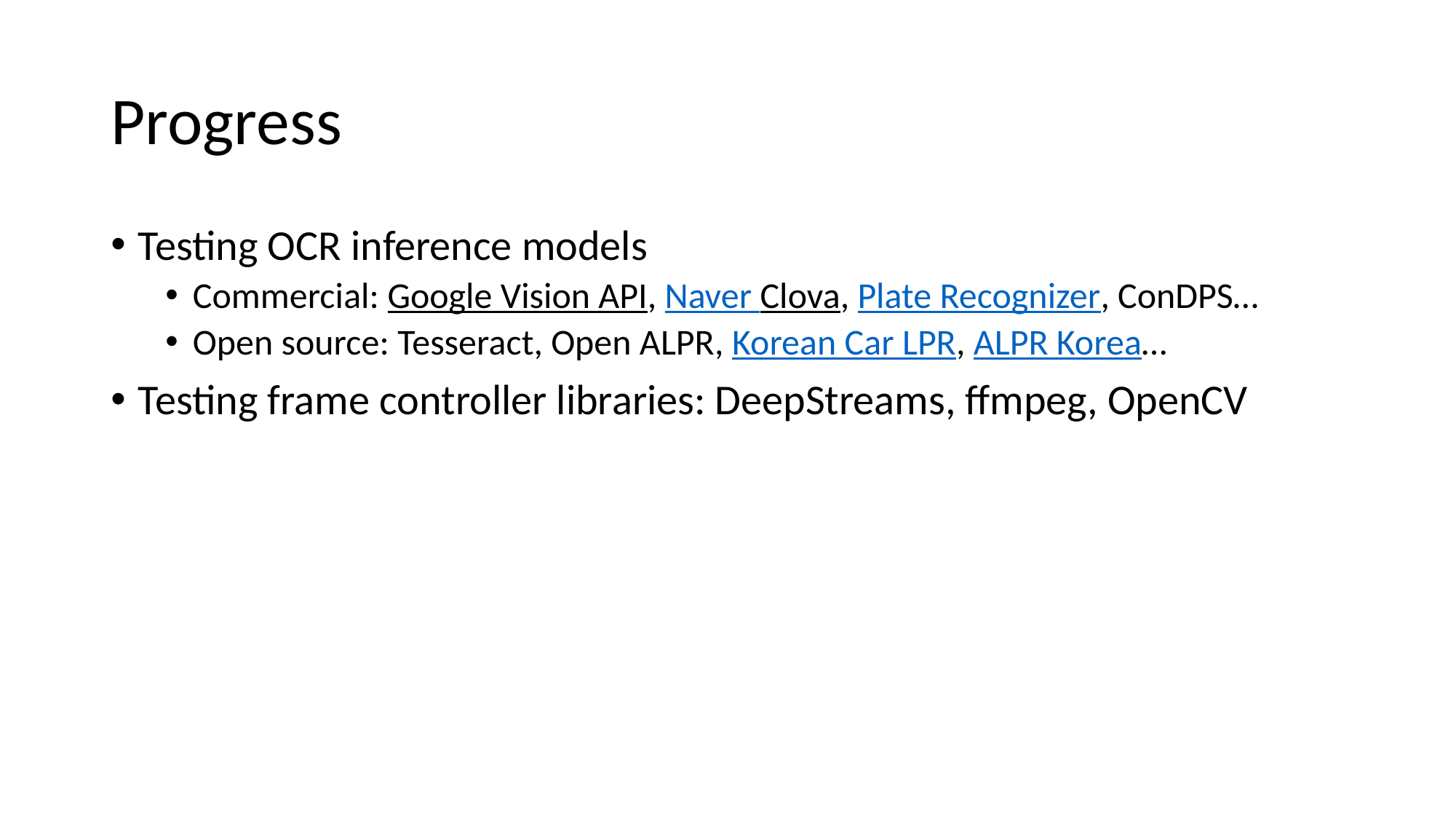

# Progress
Testing OCR inference models
Commercial: Google Vision API, Naver Clova, Plate Recognizer, ConDPS…
Open source: Tesseract, Open ALPR, Korean Car LPR, ALPR Korea…
Testing frame controller libraries: DeepStreams, ffmpeg, OpenCV